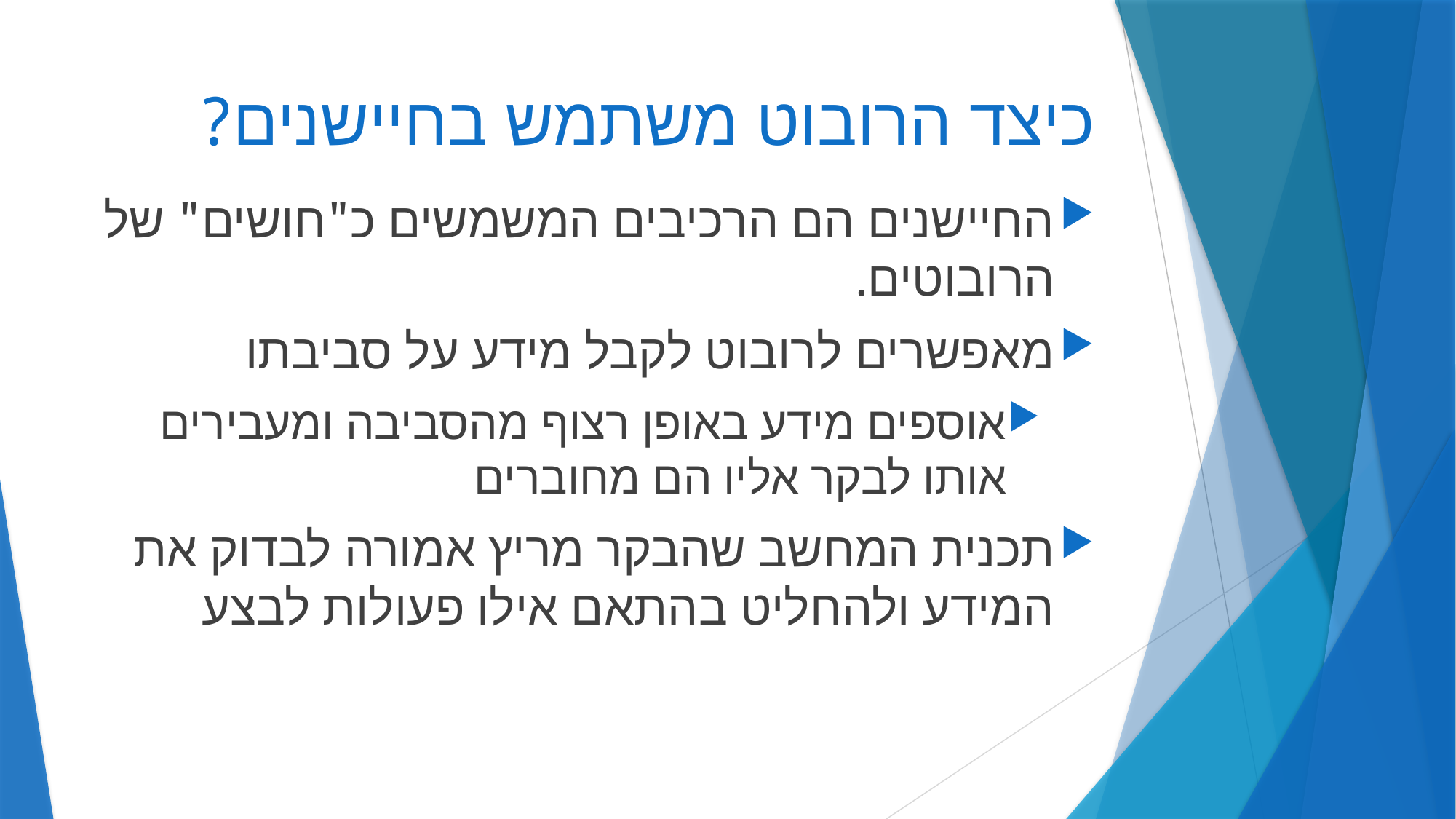

# כיצד הרובוט משתמש בחיישנים?
החיישנים הם הרכיבים המשמשים כ"חושים" של הרובוטים.
מאפשרים לרובוט לקבל מידע על סביבתו
אוספים מידע באופן רצוף מהסביבה ומעבירים אותו לבקר אליו הם מחוברים
תכנית המחשב שהבקר מריץ אמורה לבדוק את המידע ולהחליט בהתאם אילו פעולות לבצע